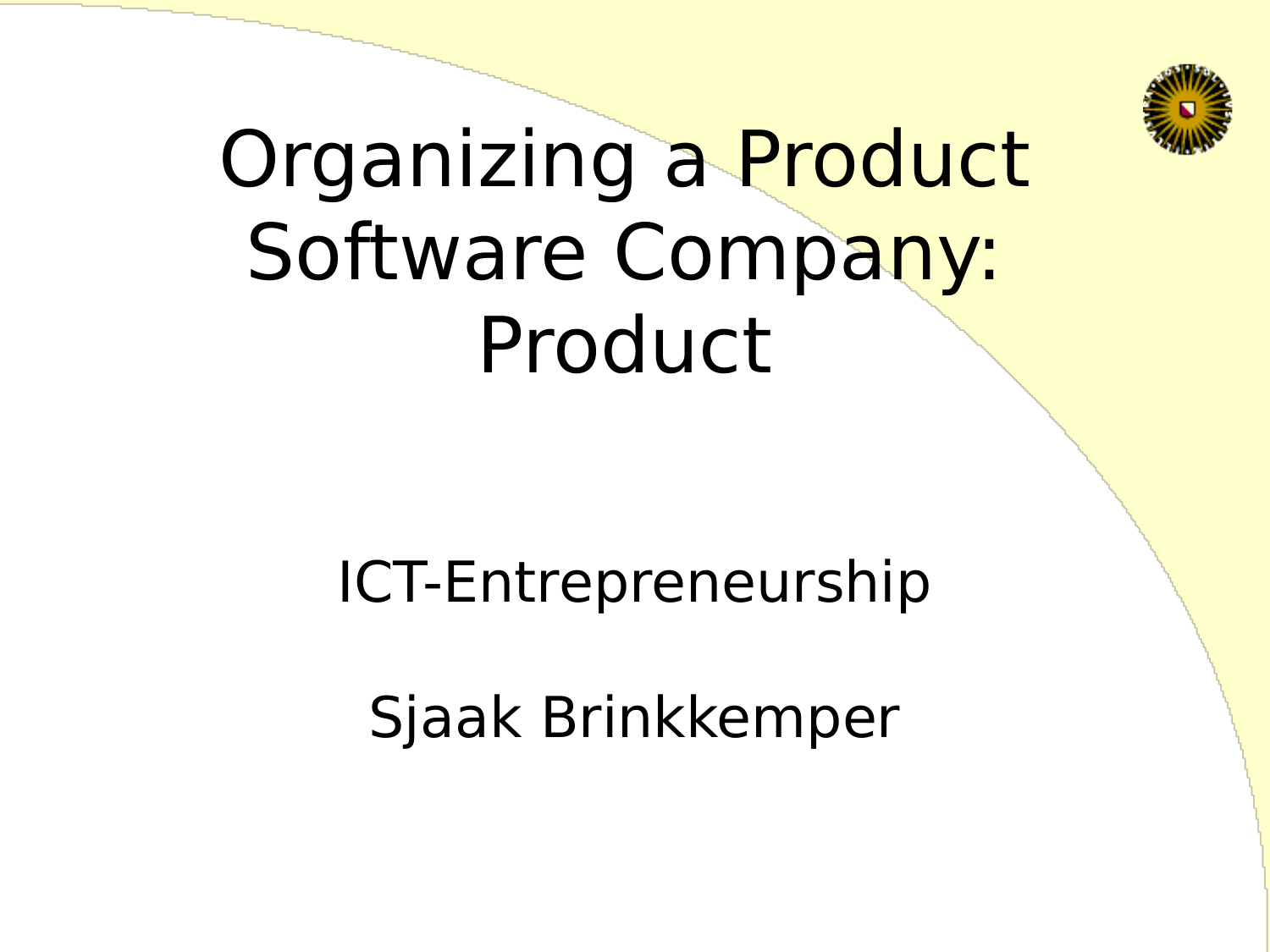

# Organizing a Product Software Company: Product
ICT-Entrepreneurship

Sjaak Brinkkemper